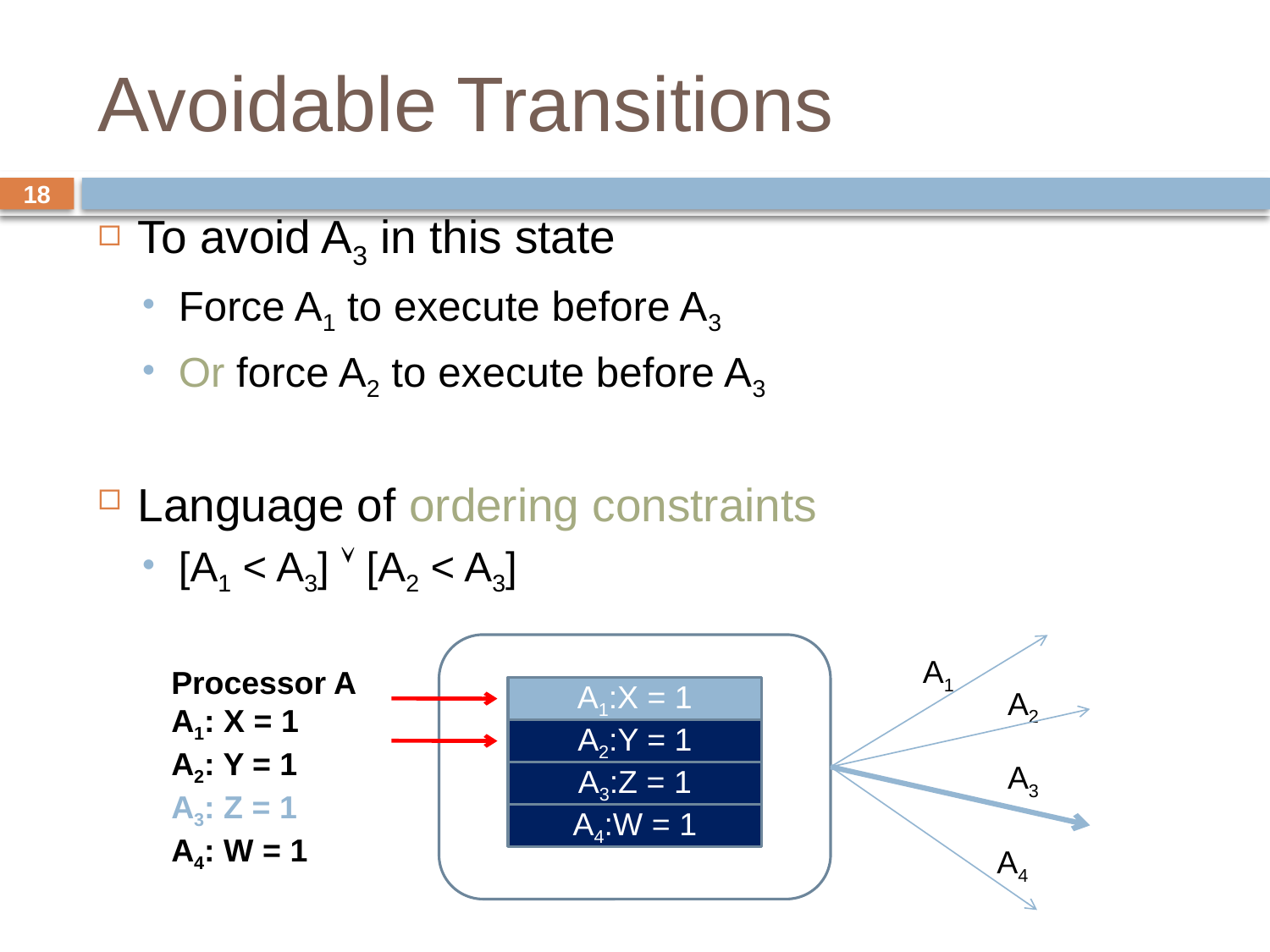

# Avoidable Transitions
18
To avoid A3 in this state
Force A1 to execute before A3
Or force A2 to execute before A3

Language of ordering constraints
[A1 < A3] ∨ [A2 < A3]

A1
Processor A
A1: X = 1
A2: Y = 1
A3: Z = 1
A4: W = 1

A1:X = 1
A2
A2:Y = 1
A3
A3:Z = 1
A4:W = 1
A4